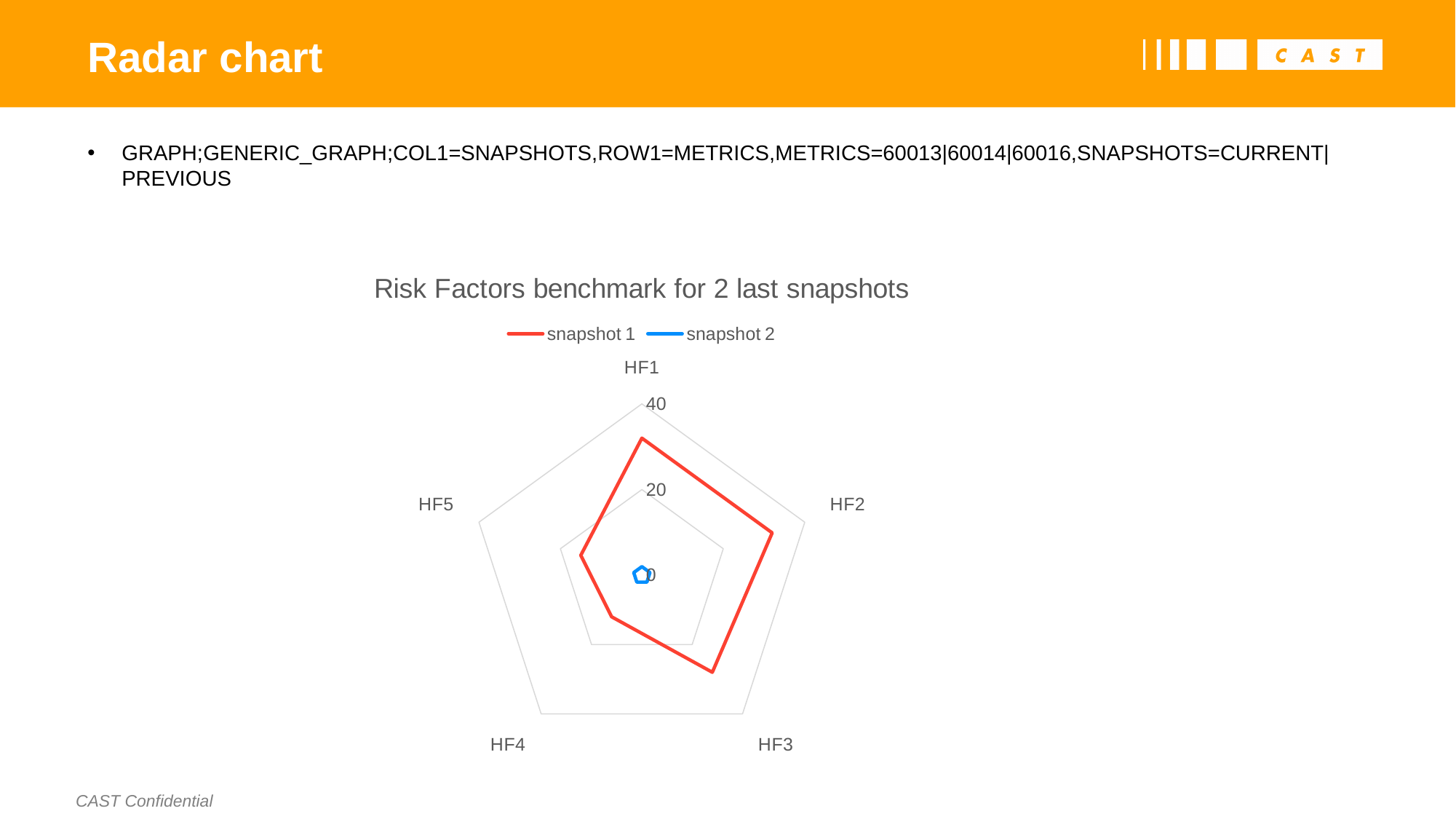

# Radar chart
GRAPH;GENERIC_GRAPH;COL1=SNAPSHOTS,ROW1=METRICS,METRICS=60013|60014|60016,SNAPSHOTS=CURRENT|PREVIOUS

### Chart: Risk Factors benchmark for 2 last snapshots

| Category | snapshot 1 | snapshot 2 |
|---|---|---|
| HF1 | 32.0 | 2.0 |
| HF2 | 32.0 | 2.0 |
| HF3 | 28.0 | 2.0 |
| HF4 | 12.0 | 2.0 |
| HF5 | 15.0 | 2.0 |